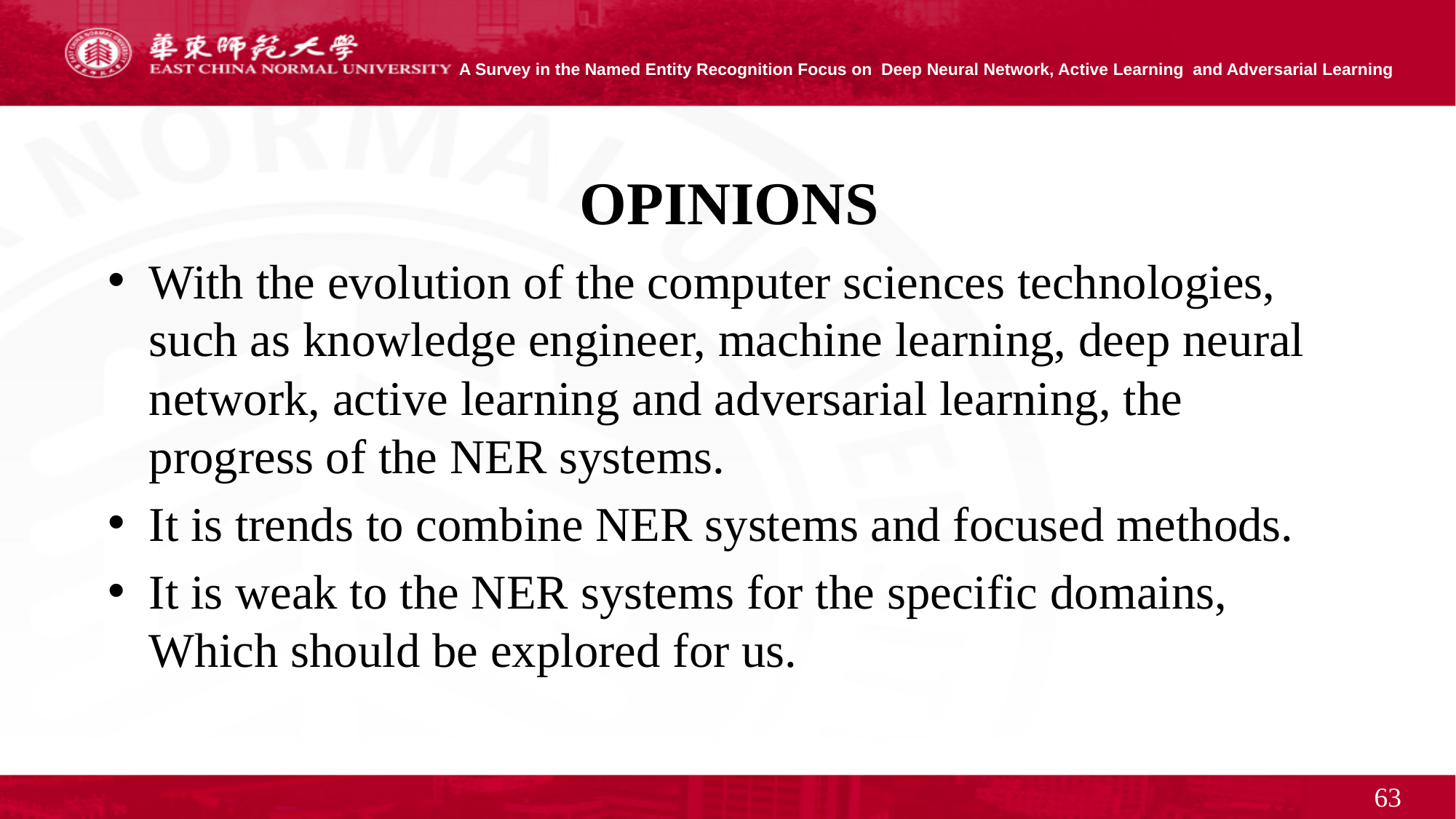

# OPINIONS
With the evolution of the computer sciences technologies, such as knowledge engineer, machine learning, deep neural network, active learning and adversarial learning, the progress of the NER systems.
It is trends to combine NER systems and focused methods.
It is weak to the NER systems for the specific domains, Which should be explored for us.
63